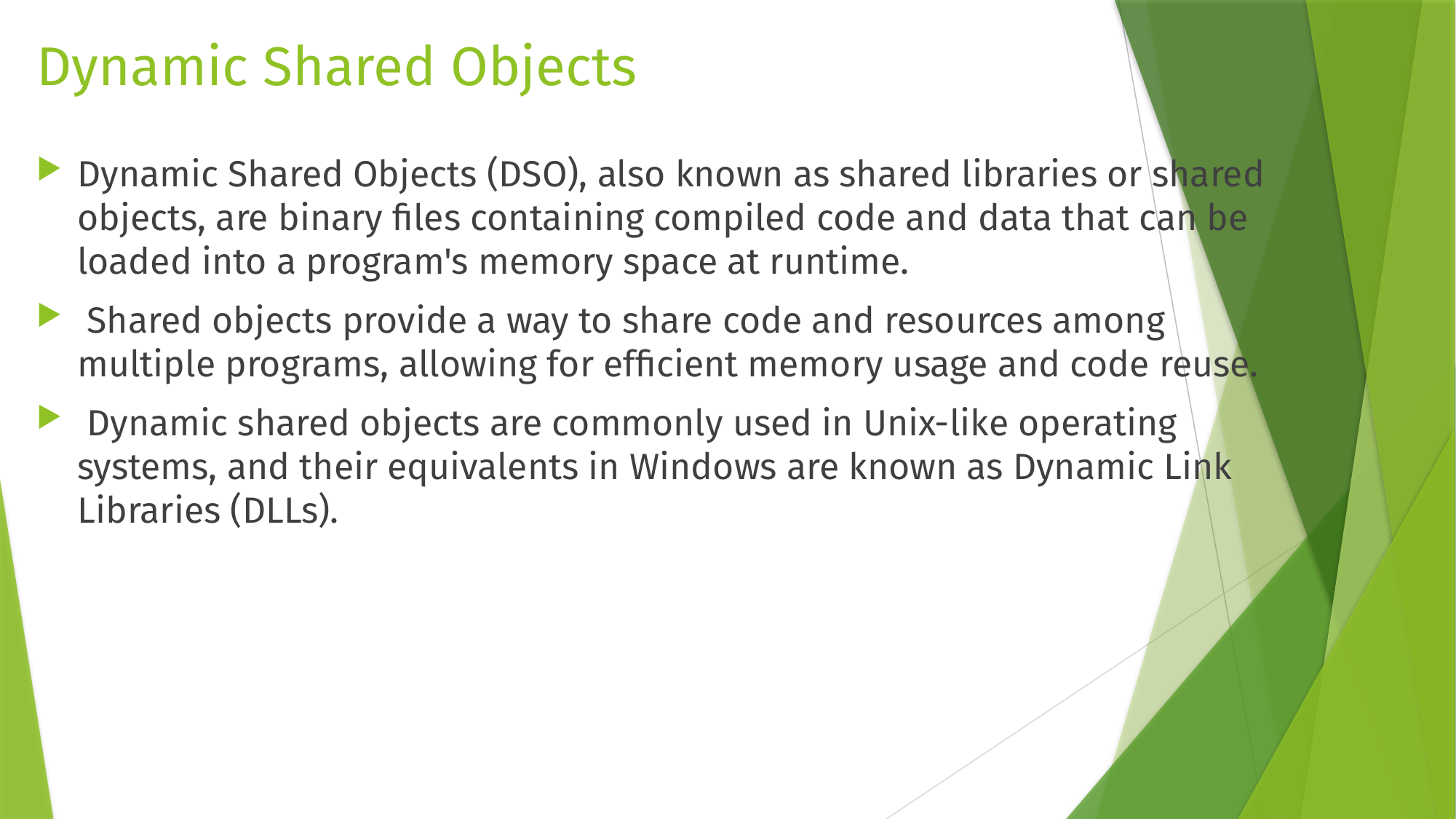

# Dynamic Shared Objects
Dynamic Shared Objects (DSO), also known as shared libraries or shared objects, are binary files containing compiled code and data that can be loaded into a program's memory space at runtime.
 Shared objects provide a way to share code and resources among multiple programs, allowing for efficient memory usage and code reuse.
 Dynamic shared objects are commonly used in Unix-like operating systems, and their equivalents in Windows are known as Dynamic Link Libraries (DLLs).